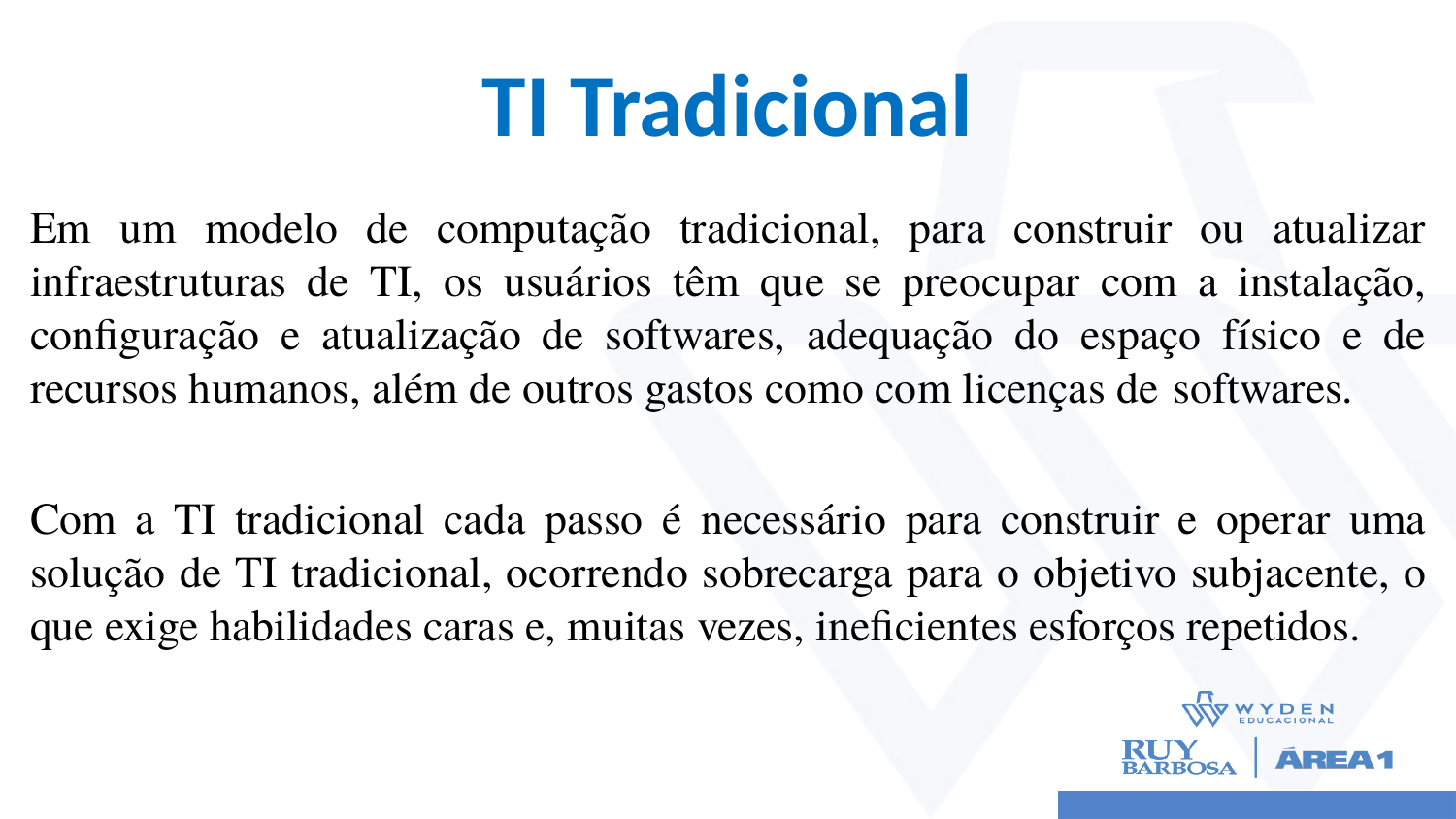

# TI Tradicional
Em um modelo de computação tradicional, para construir ou atualizar infraestruturas de TI, os usuários têm que se preocupar com a instalação, configuração e atualização de softwares, adequação do espaço físico e de recursos humanos, além de outros gastos como com licenças de softwares.

Com a TI tradicional cada passo é necessário para construir e operar uma solução de TI tradicional, ocorrendo sobrecarga para o objetivo subjacente, o que exige habilidades caras e, muitas vezes, ineficientes esforços repetidos.